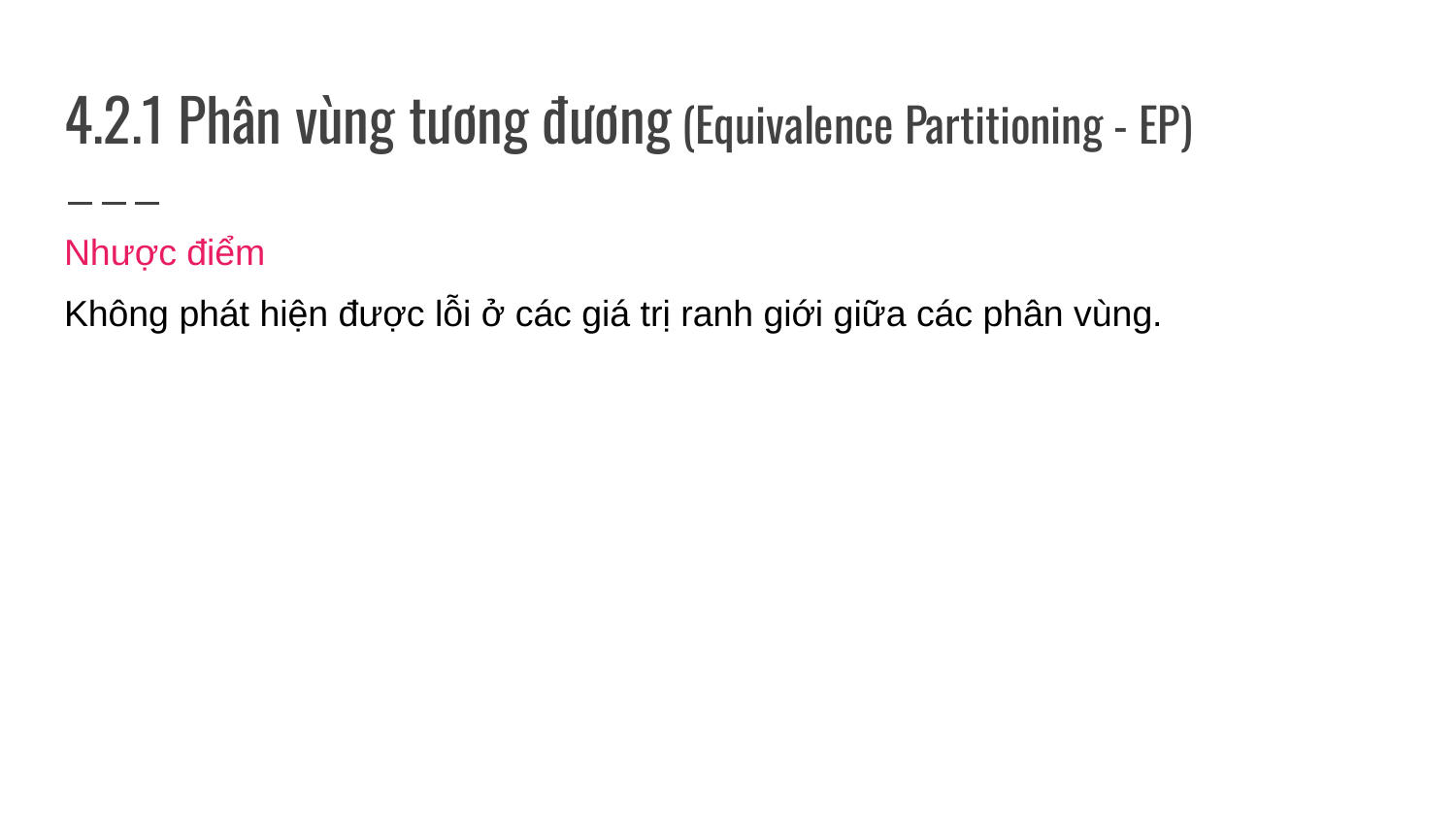

# 4.2.1 Phân vùng tương đương (Equivalence Partitioning - EP)
Nhược điểm
Không phát hiện được lỗi ở các giá trị ranh giới giữa các phân vùng.